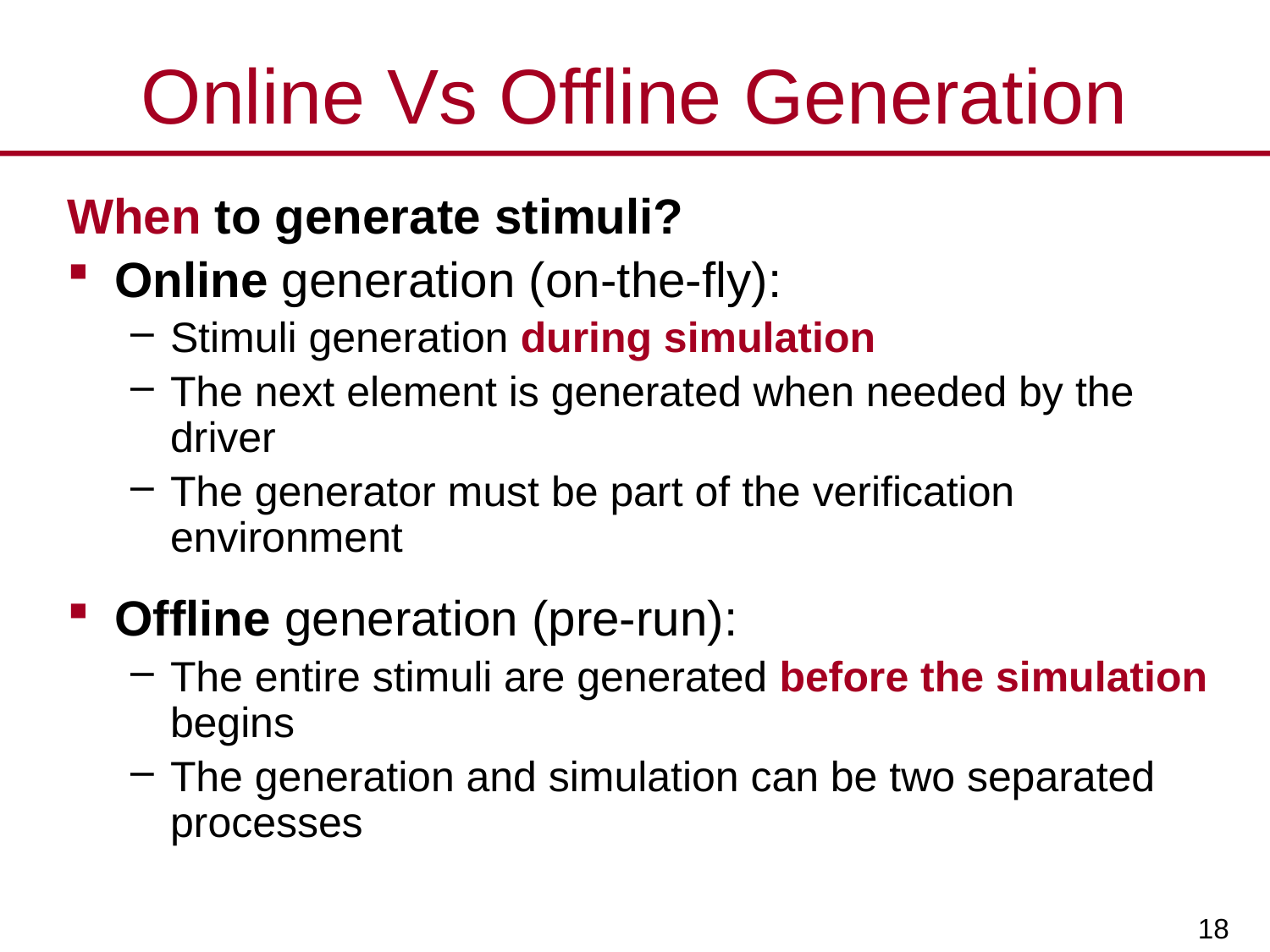

# Online Vs Offline Generation
When to generate stimuli?
Online generation (on-the-fly):
Stimuli generation during simulation
The next element is generated when needed by the driver
The generator must be part of the verification environment
Offline generation (pre-run):
The entire stimuli are generated before the simulation begins
The generation and simulation can be two separated processes